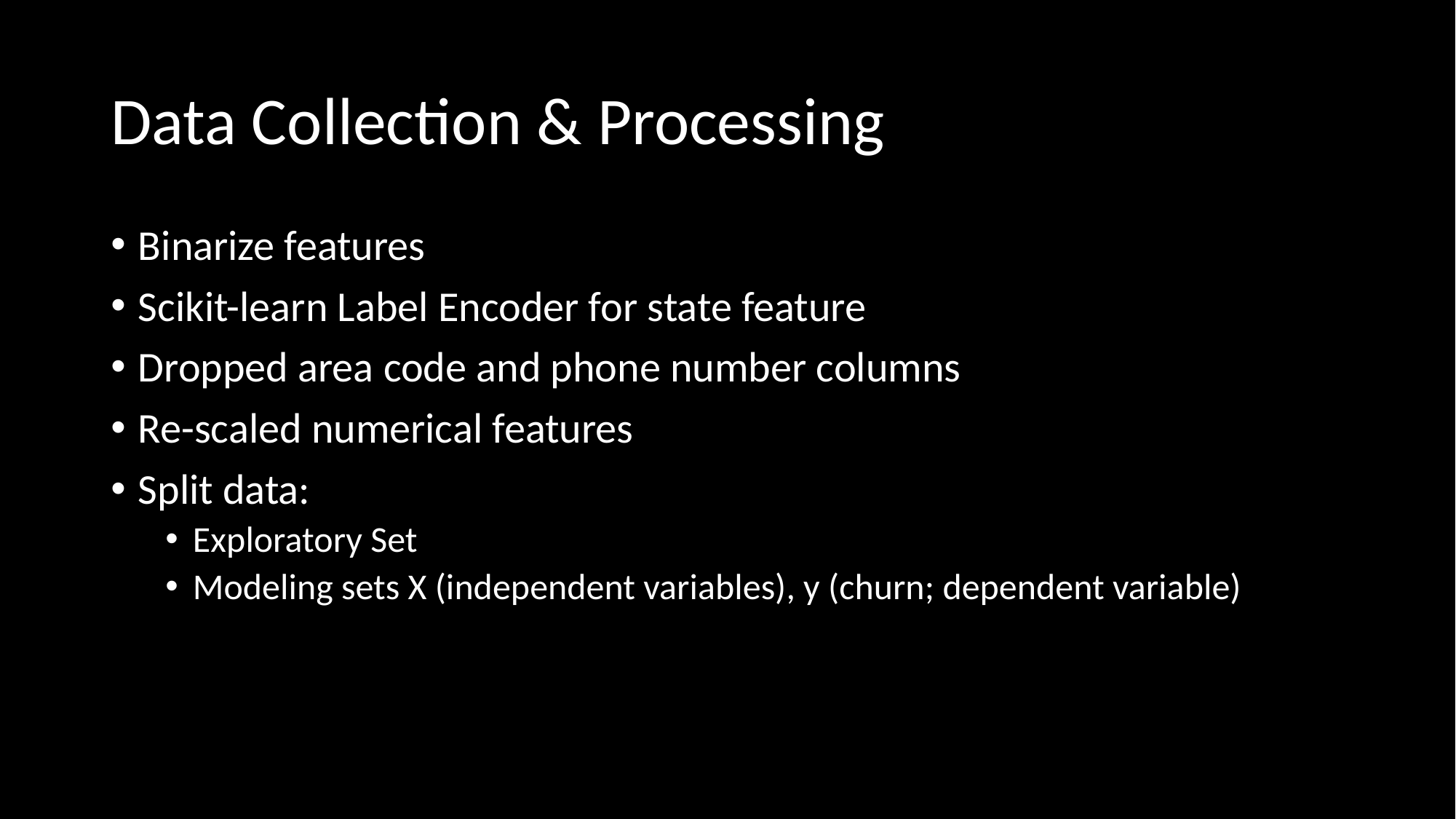

# Data Collection & Processing
Binarize features
Scikit-learn Label Encoder for state feature
Dropped area code and phone number columns
Re-scaled numerical features
Split data:
Exploratory Set
Modeling sets X (independent variables), y (churn; dependent variable)